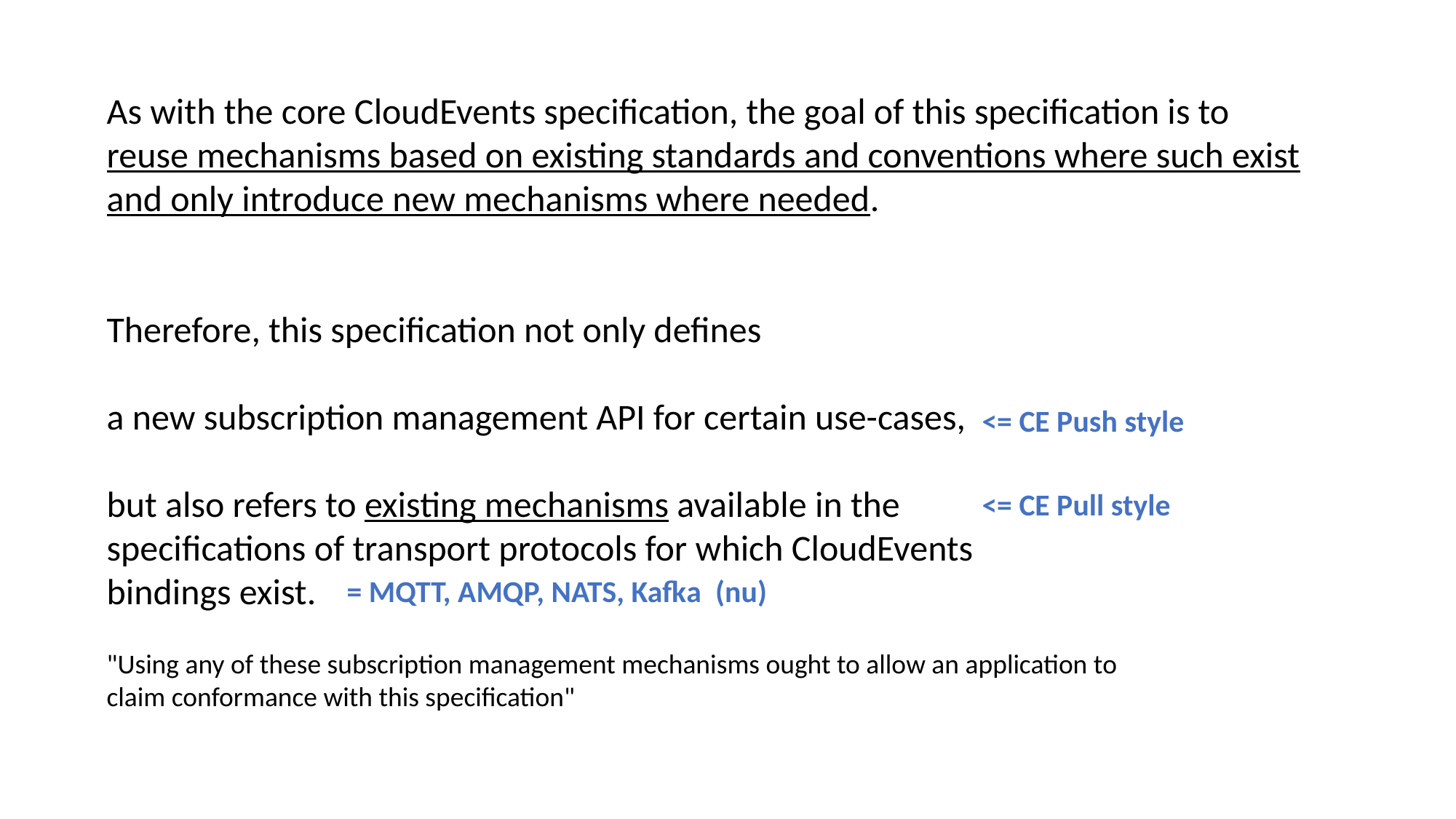

As with the core CloudEvents specification, the goal of this specification is to reuse mechanisms based on existing standards and conventions where such exist and only introduce new mechanisms where needed.

Therefore, this specification not only defines

a new subscription management API for certain use-cases,

but also refers to existing mechanisms available in the
specifications of transport protocols for which CloudEvents
bindings exist.
<= CE Push style
<= CE Pull style
= MQTT, AMQP, NATS, Kafka  (nu)
"Using any of these subscription management mechanisms ought to allow an application to claim conformance with this specification"